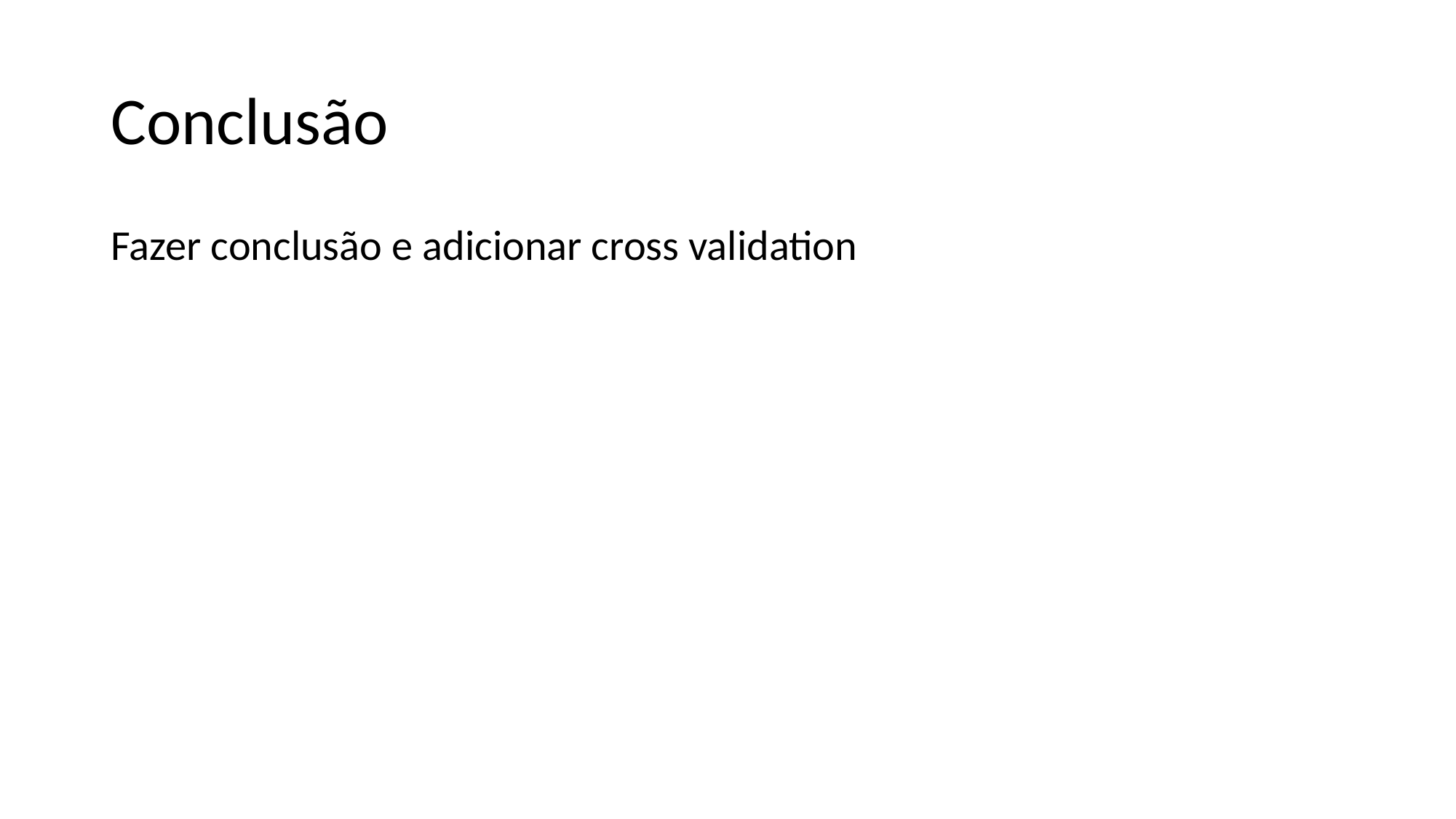

# Conclusão
Fazer conclusão e adicionar cross validation